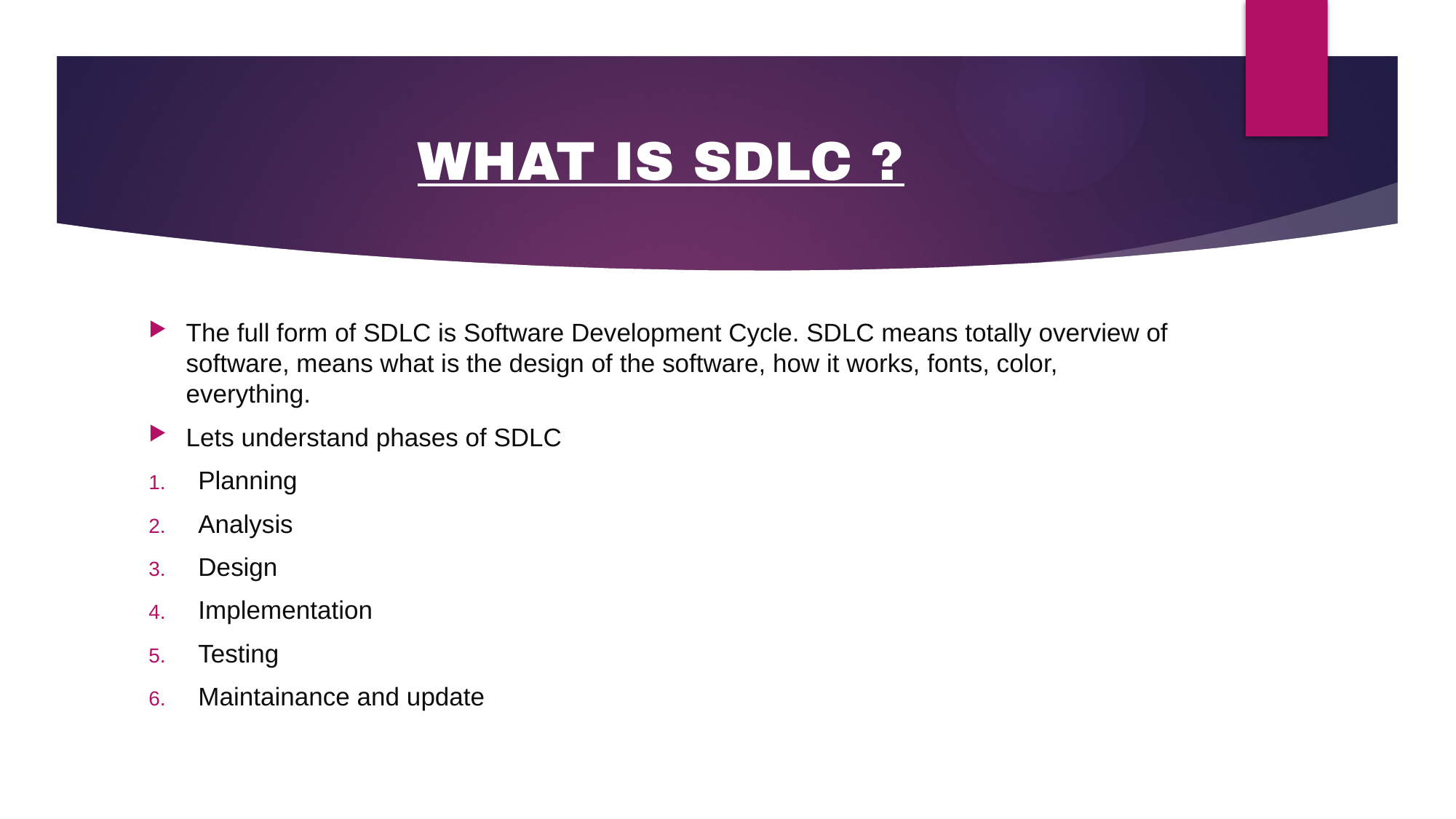

# WHAT IS SDLC ?
The full form of SDLC is Software Development Cycle. SDLC means totally overview of software, means what is the design of the software, how it works, fonts, color, everything.
Lets understand phases of SDLC
Planning
Analysis
Design
Implementation
Testing
Maintainance and update